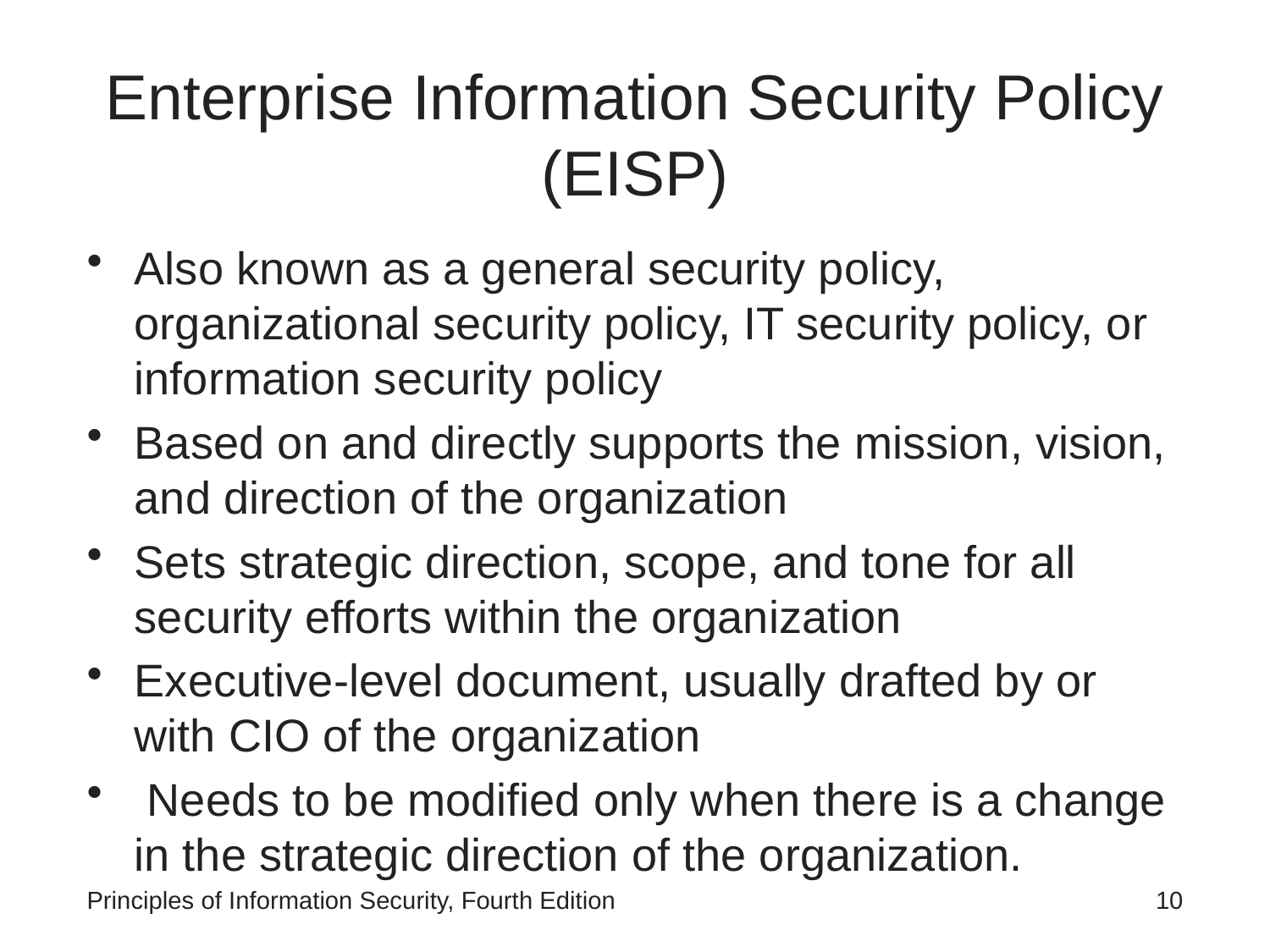

# Enterprise Information Security Policy (EISP)
Also known as a general security policy, organizational security policy, IT security policy, or information security policy
Based on and directly supports the mission, vision, and direction of the organization
Sets strategic direction, scope, and tone for all security efforts within the organization
Executive-level document, usually drafted by or with CIO of the organization
 Needs to be modified only when there is a change in the strategic direction of the organization.
Principles of Information Security, Fourth Edition
 10